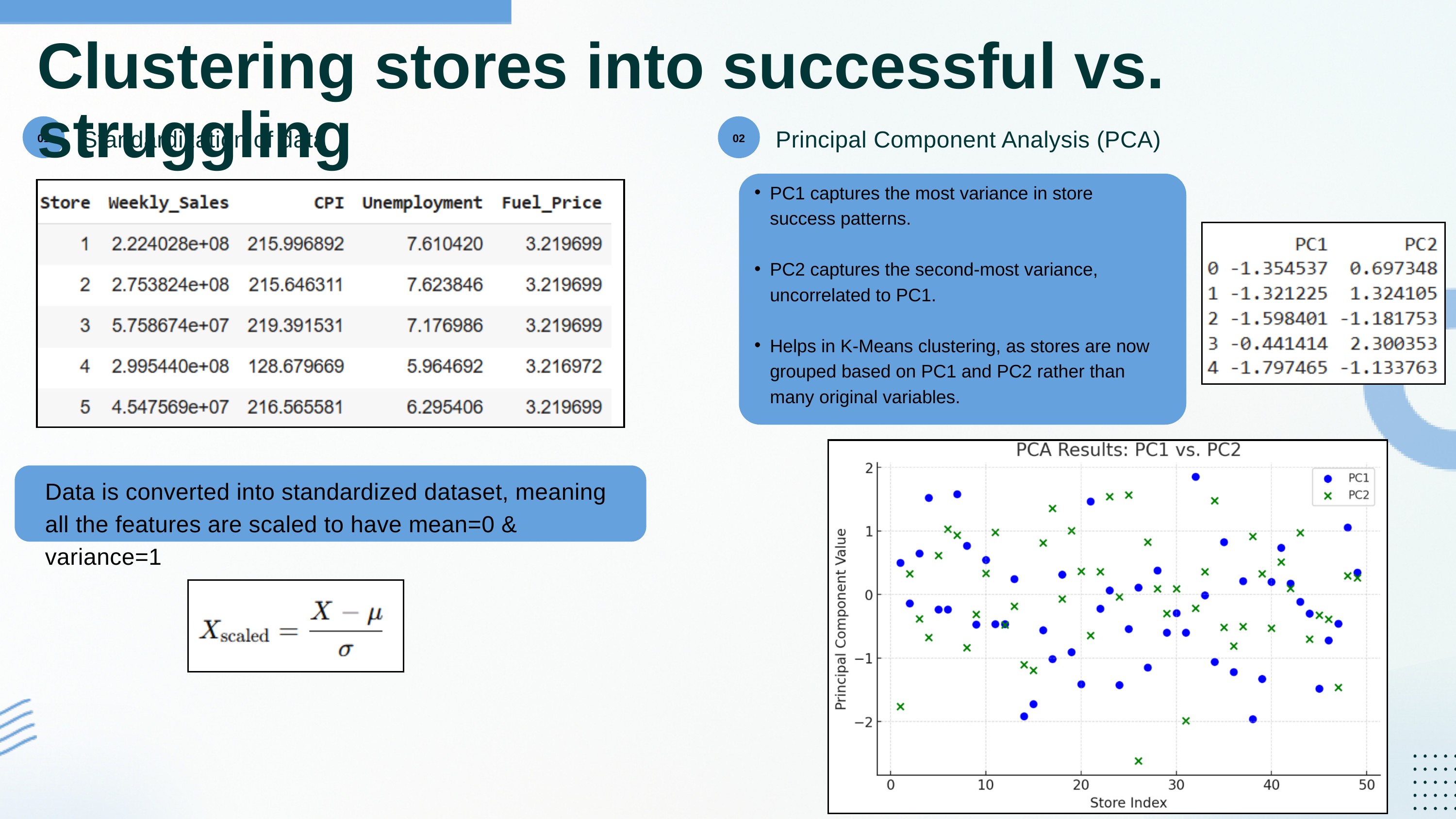

Clustering stores into successful vs. struggling

01

02
Standardization of data
Principal Component Analysis (PCA)

PC1 captures the most variance in store success patterns.

PC2 captures the second-most variance, uncorrelated to PC1.

Helps in K-Means clustering, as stores are now grouped based on PC1 and PC2 rather than many original variables.

Data is converted into standardized dataset, meaning all the features are scaled to have mean=0 & variance=1